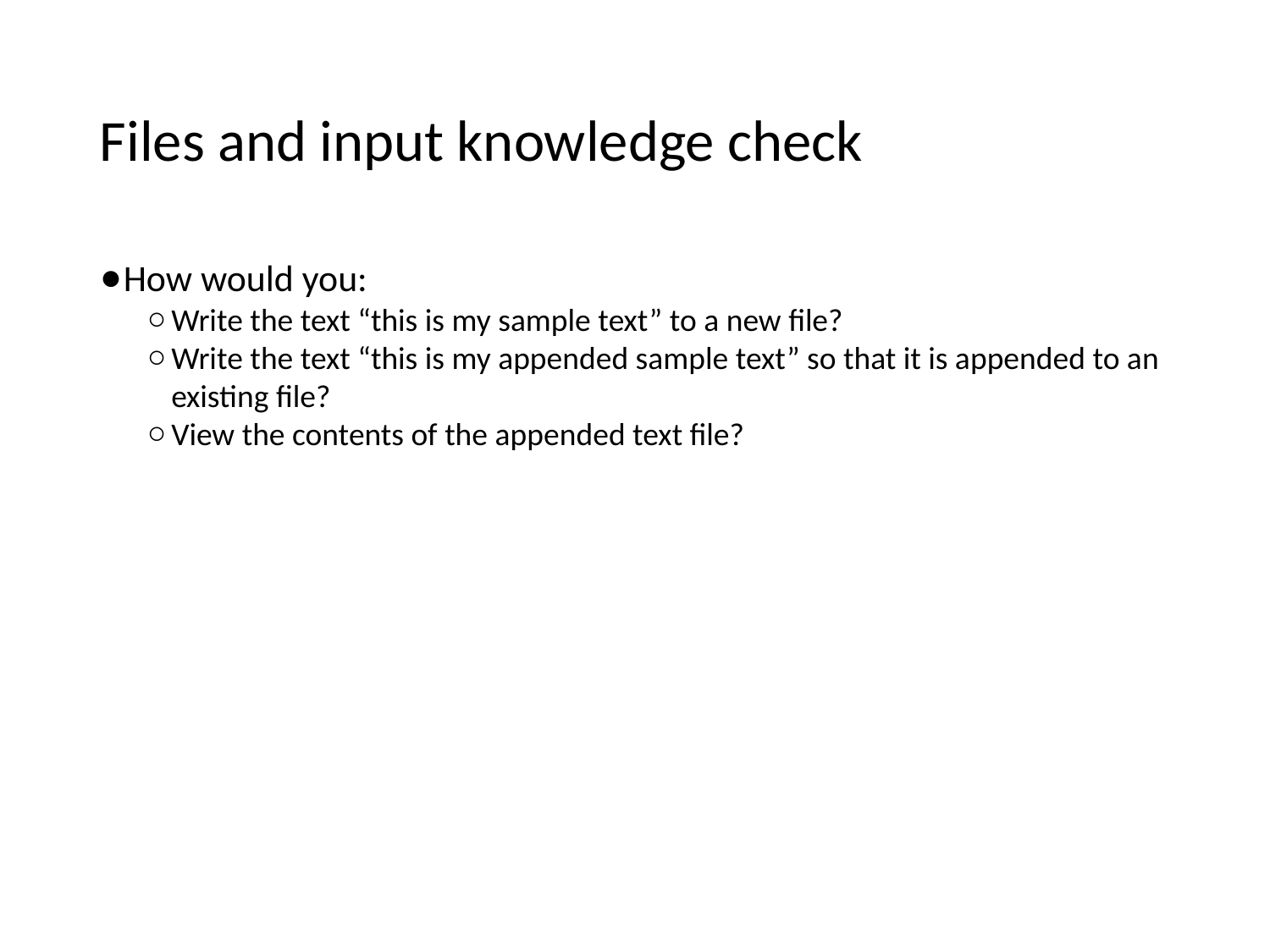

Files and input knowledge check
How would you:
Write the text “this is my sample text” to a new file?
Write the text “this is my appended sample text” so that it is appended to an existing file?
View the contents of the appended text file?